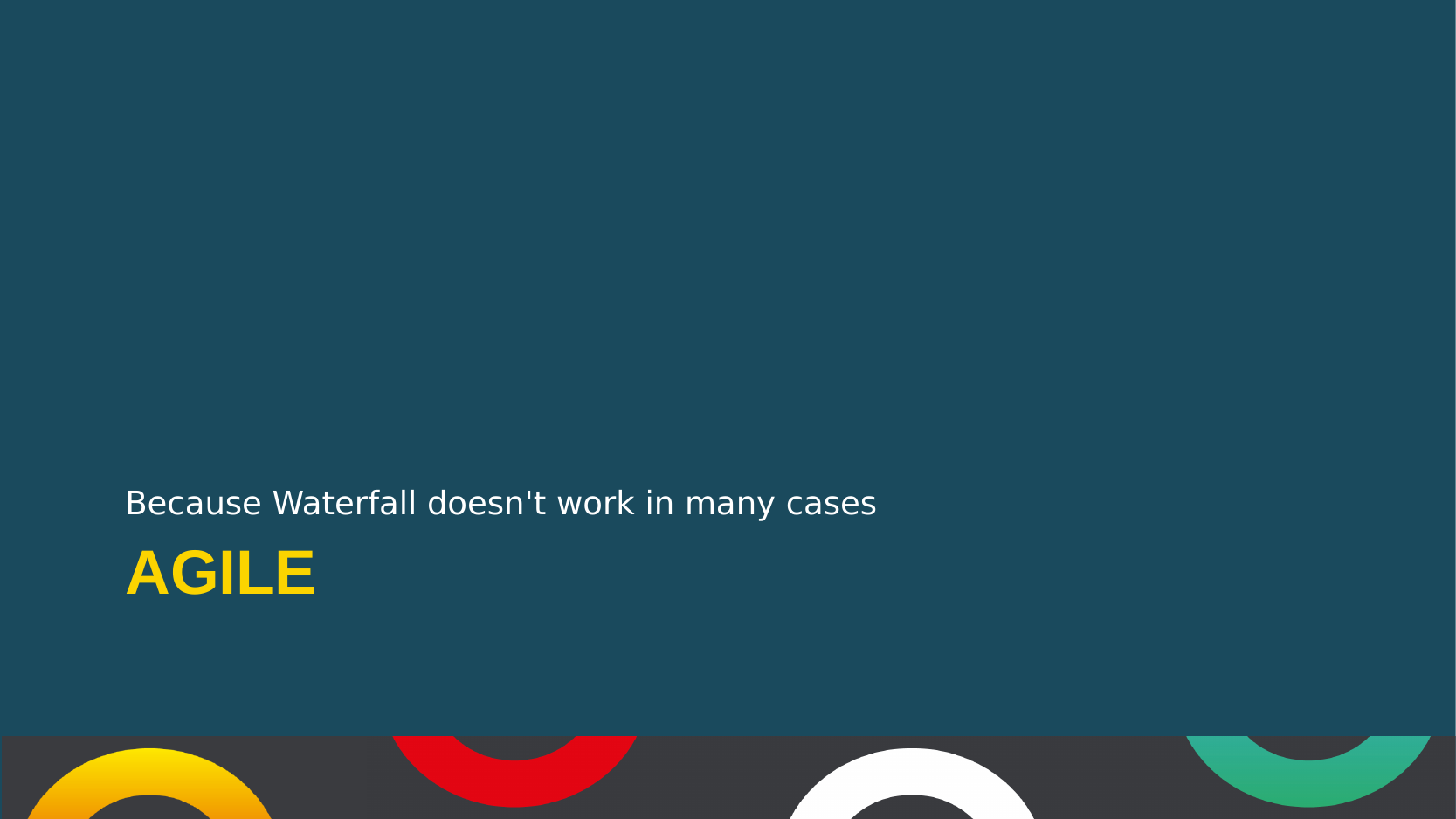

Because Waterfall doesn't work in many cases
# Agile